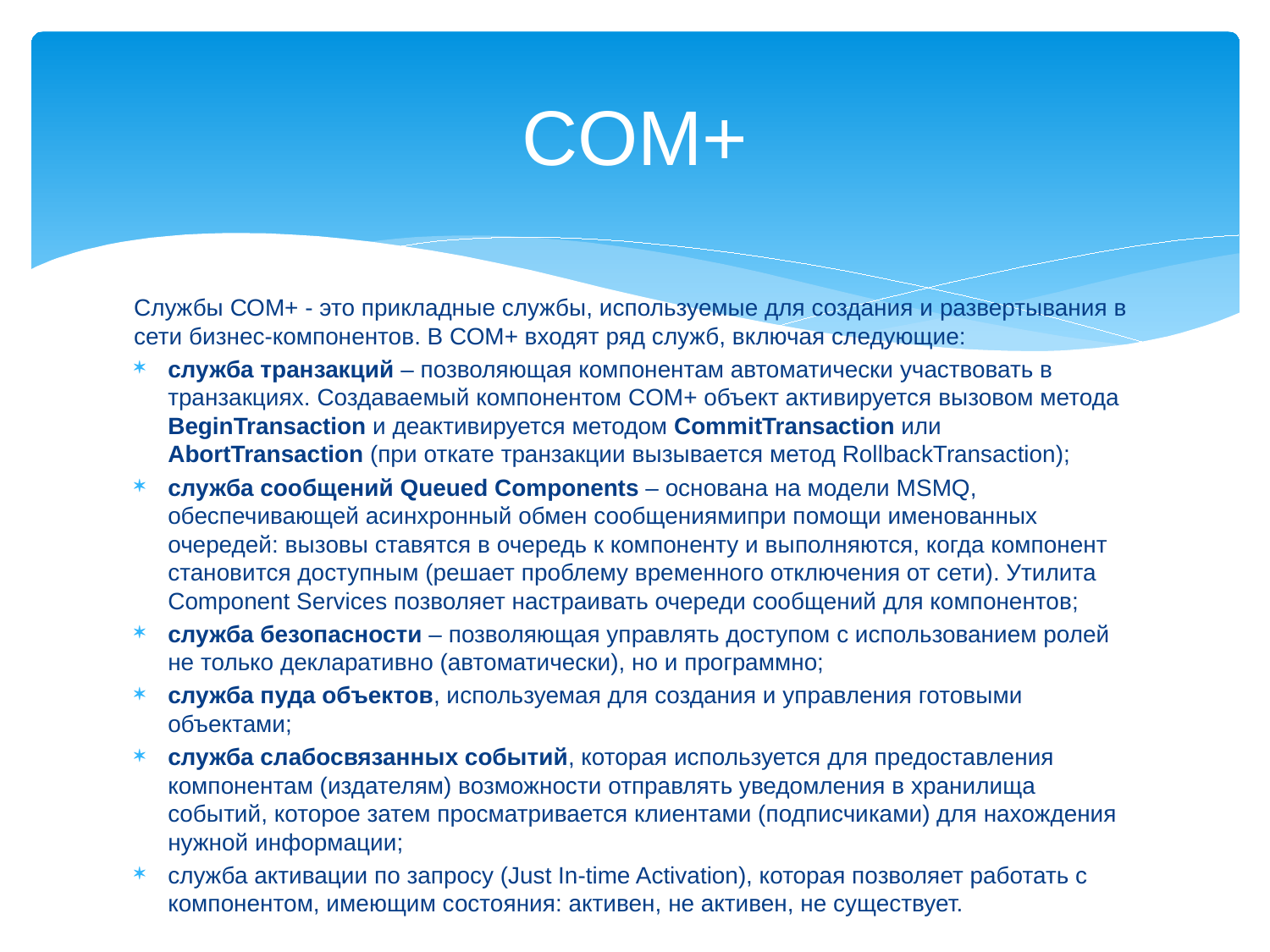

# COM+
Службы СОМ+ - это прикладные службы, используемые для создания и развертывания в сети бизнес-компонентов. В СОМ+ входят ряд служб, включая следующие:
служба транзакций – позволяющая компонентам автоматически участвовать в транзакциях. Создаваемый компонентом COM+ объект активируется вызовом метода BeginTransaction и деактивируется методом CommitTransaction или AbortTransaction (при откате транзакции вызывается метод RollbackTransaction);
служба сообщений Queued Components – основана на модели MSMQ, обеспечивающей асинхронный обмен сообщениямипри помощи именованных очередей: вызовы ставятся в очередь к компоненту и выполняются, когда компонент становится доступным (решает проблему временного отключения от сети). Утилита Component Services позволяет настраивать очереди сообщений для компонентов;
служба безопасности – позволяющая управлять доступом с использованием ролей не только декларативно (автоматически), но и программно;
служба пуда объектов, используемая для создания и управления готовыми объектами;
служба слабосвязанных событий, которая используется для предоставления компонентам (издателям) возможности отправлять уведомления в хранилища событий, которое затем просматривается клиентами (подписчиками) для нахождения нужной информации;
служба активации по запросу (Just In-time Activation), которая позволяет работать с компонентом, имеющим состояния: активен, не активен, не существует.